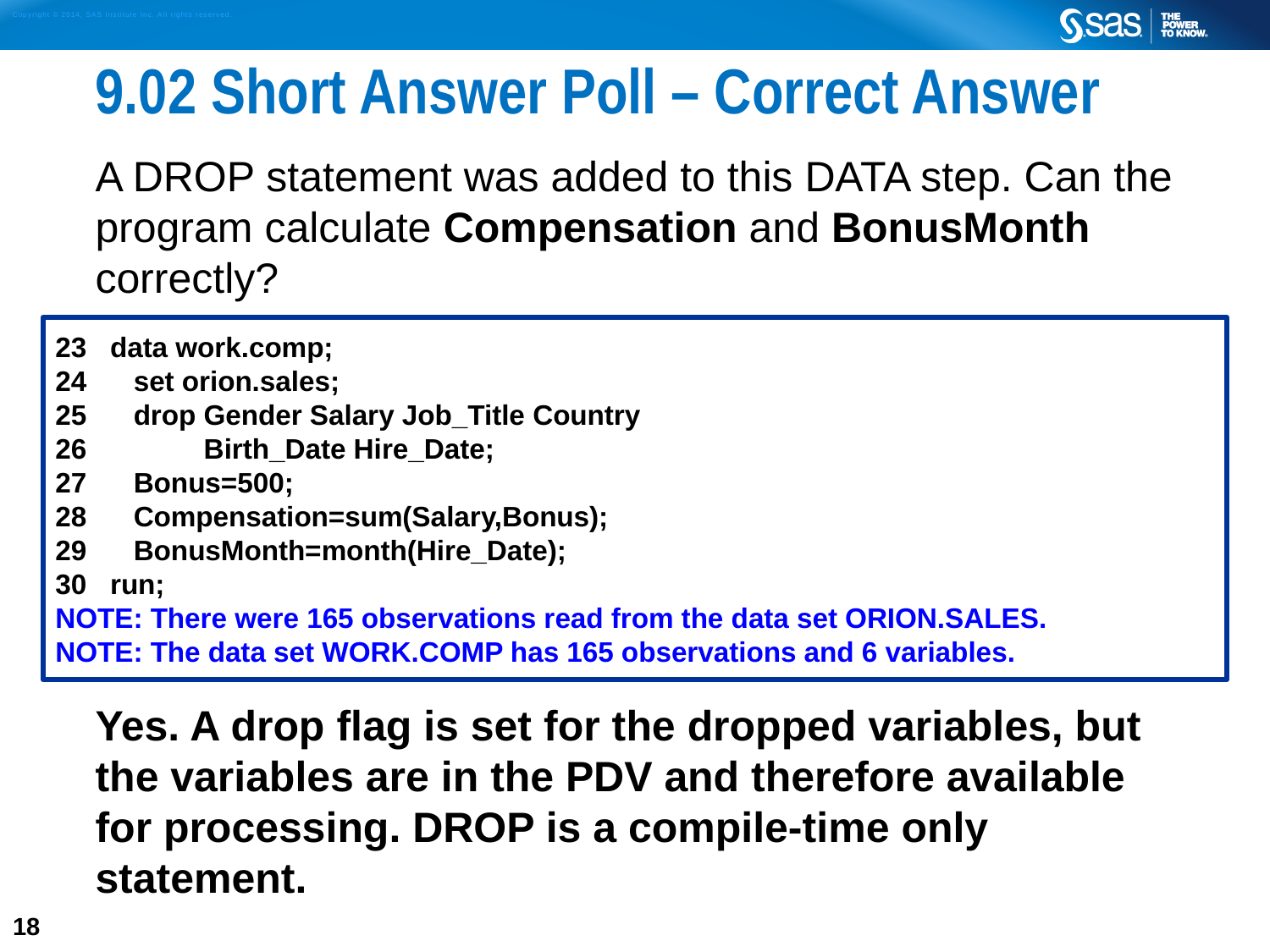

# 9.02 Short Answer Poll – Correct Answer
A DROP statement was added to this DATA step. Can the program calculate Compensation and BonusMonth correctly?

Yes. A drop flag is set for the dropped variables, but the variables are in the PDV and therefore available for processing. DROP is a compile-time only statement.

23   data work.comp;
24      set orion.sales;
25      drop Gender Salary Job_Title Country
26               Birth_Date Hire_Date;
27      Bonus=500;
28      Compensation=sum(Salary,Bonus);
29      BonusMonth=month(Hire_Date);
30   run;
NOTE: There were 165 observations read from the data set ORION.SALES.
NOTE: The data set WORK.COMP has 165 observations and 6 variables.